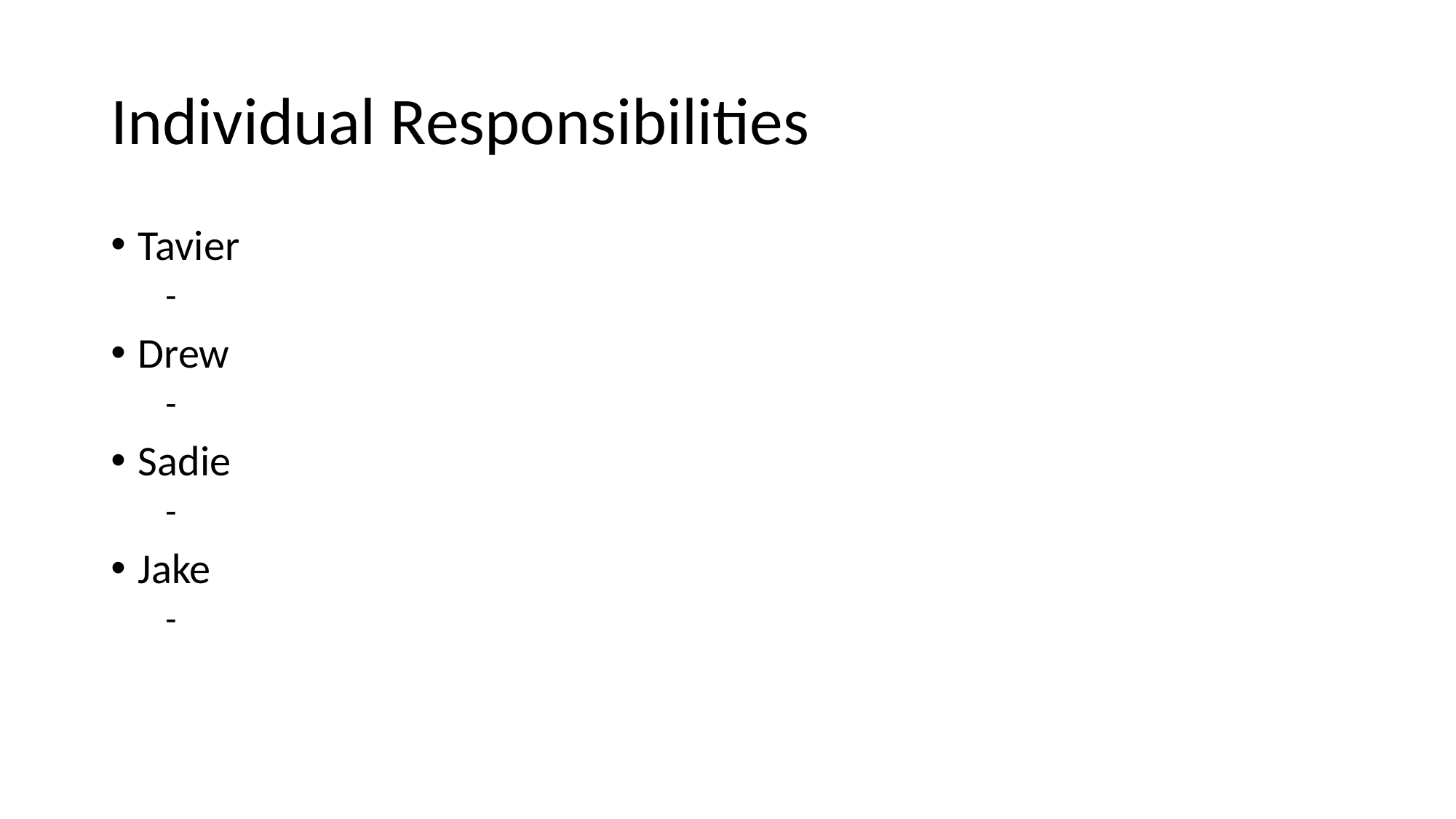

# Individual Responsibilities
Tavier
-
Drew
-
Sadie
-
Jake
-